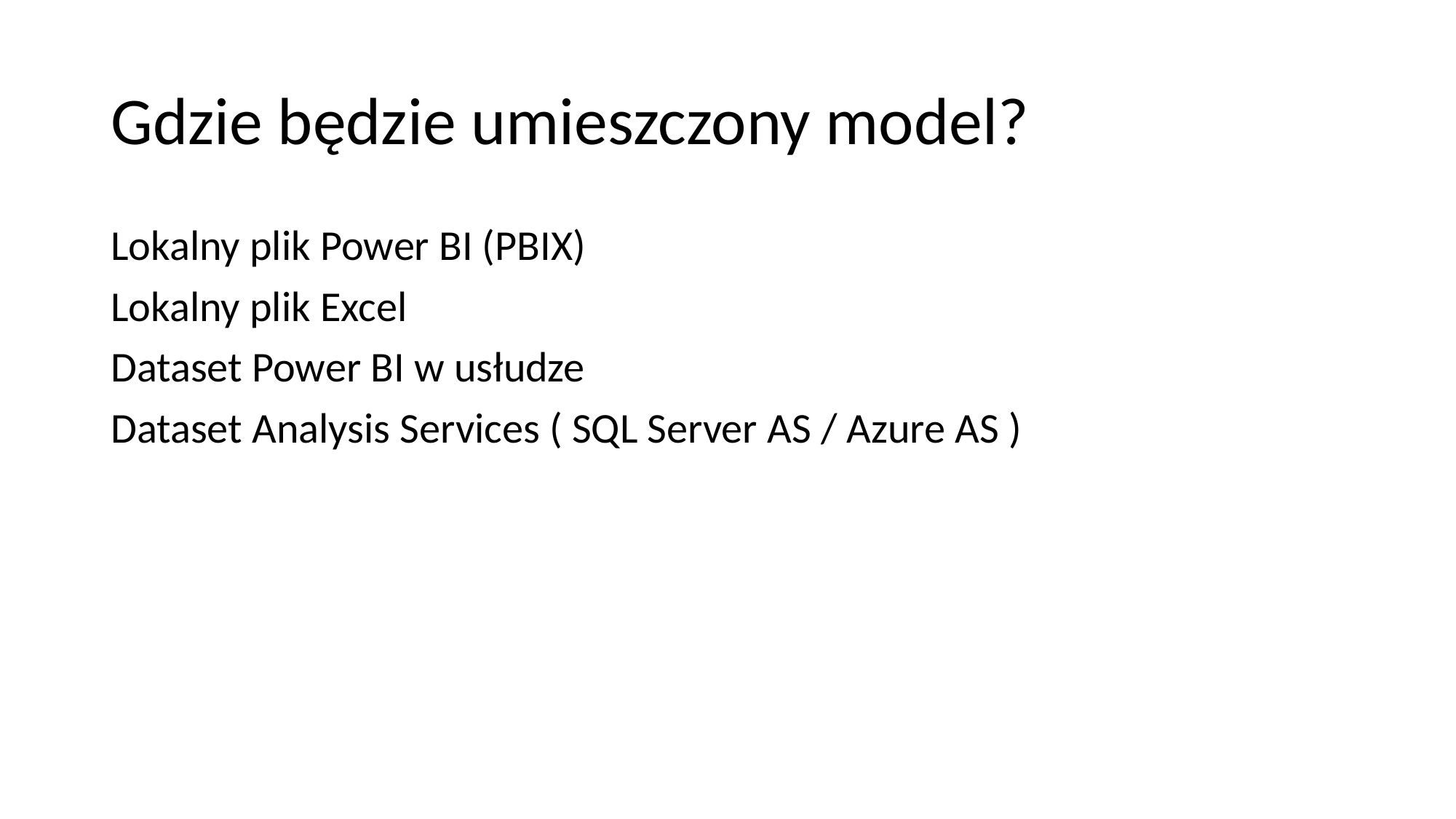

# Gdzie będzie umieszczony model?
Lokalny plik Power BI (PBIX)
Lokalny plik Excel
Dataset Power BI w usłudze
Dataset Analysis Services ( SQL Server AS / Azure AS )